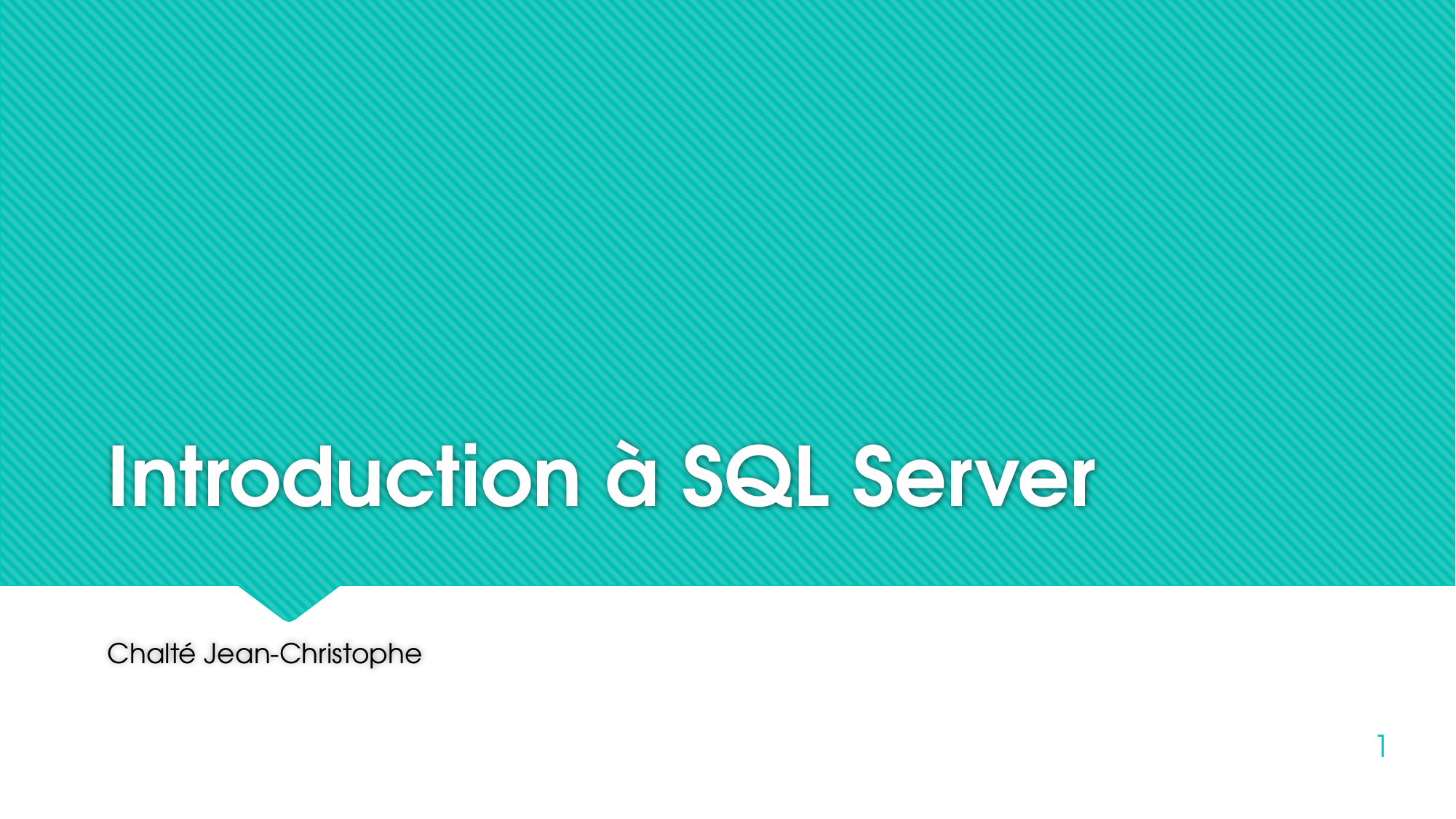

# Introduction à SQL Server
Chalté Jean-Christophe
1